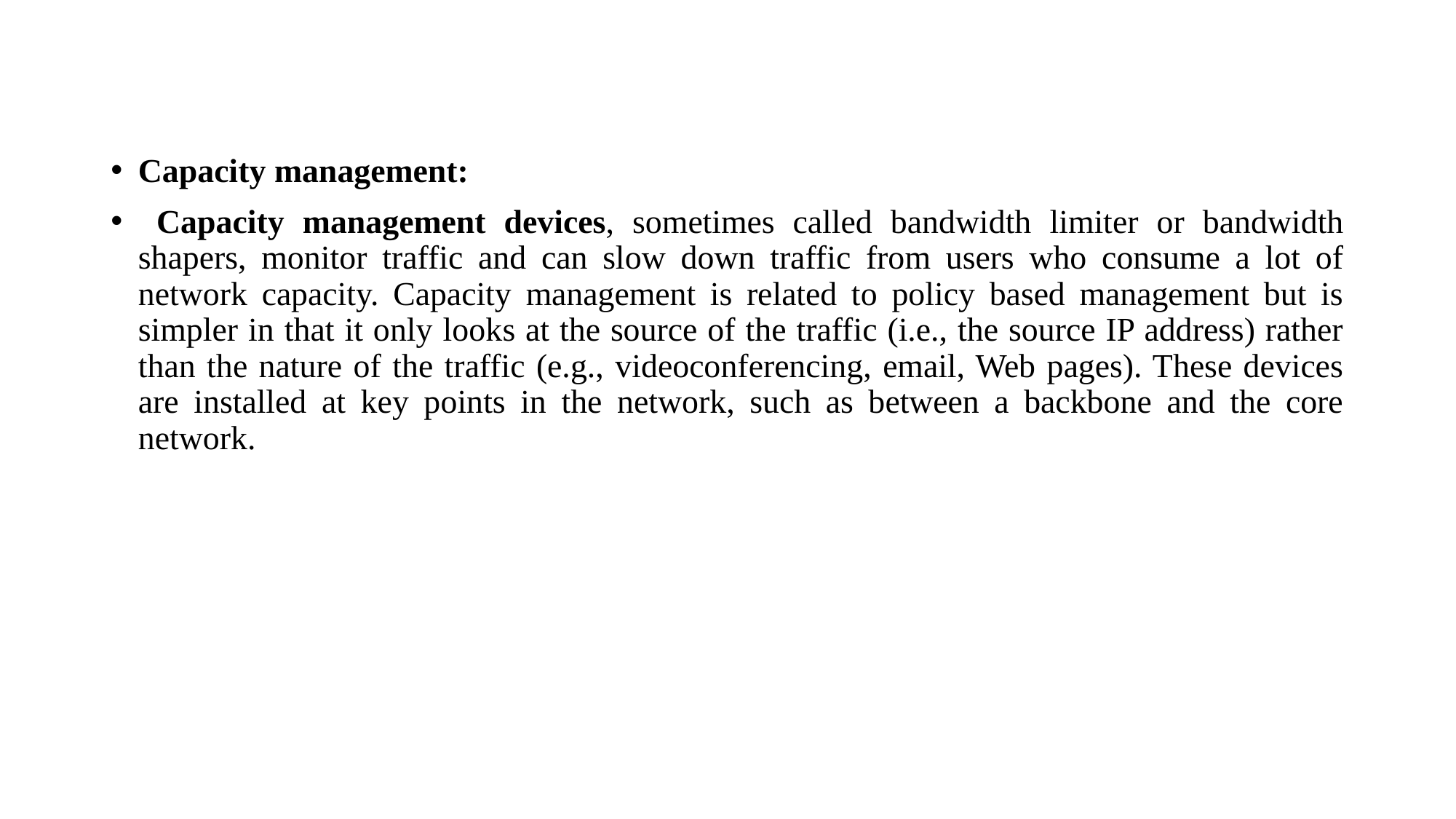

#
Capacity management:
 Capacity management devices, sometimes called bandwidth limiter or bandwidth shapers, monitor traffic and can slow down traffic from users who consume a lot of network capacity. Capacity management is related to policy based management but is simpler in that it only looks at the source of the traffic (i.e., the source IP address) rather than the nature of the traffic (e.g., videoconferencing, email, Web pages). These devices are installed at key points in the network, such as between a backbone and the core network.